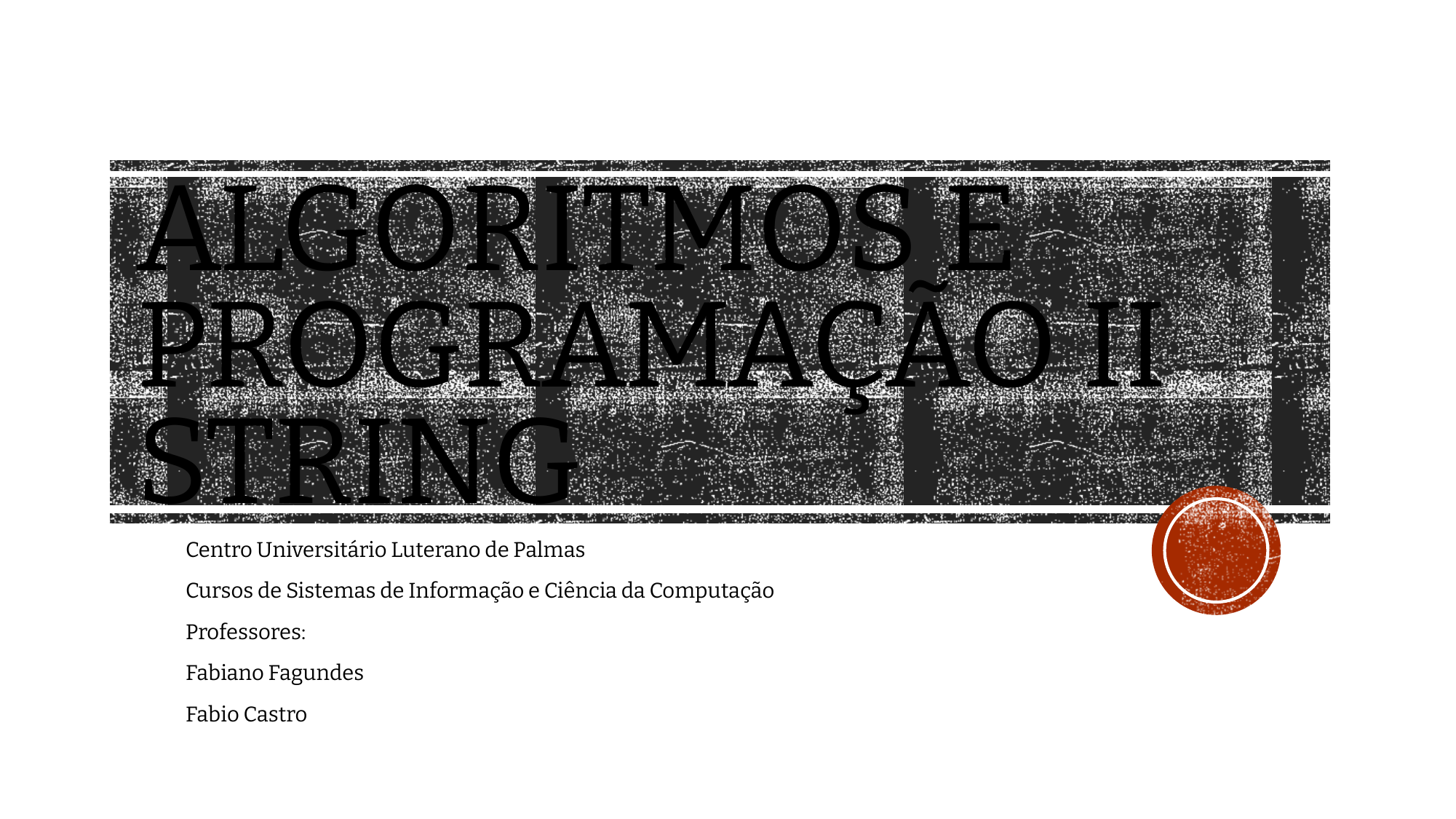

# Algoritmos e Programação II String
Centro Universitário Luterano de Palmas
Cursos de Sistemas de Informação e Ciência da Computação
Professores:
Fabiano Fagundes
Fabio Castro